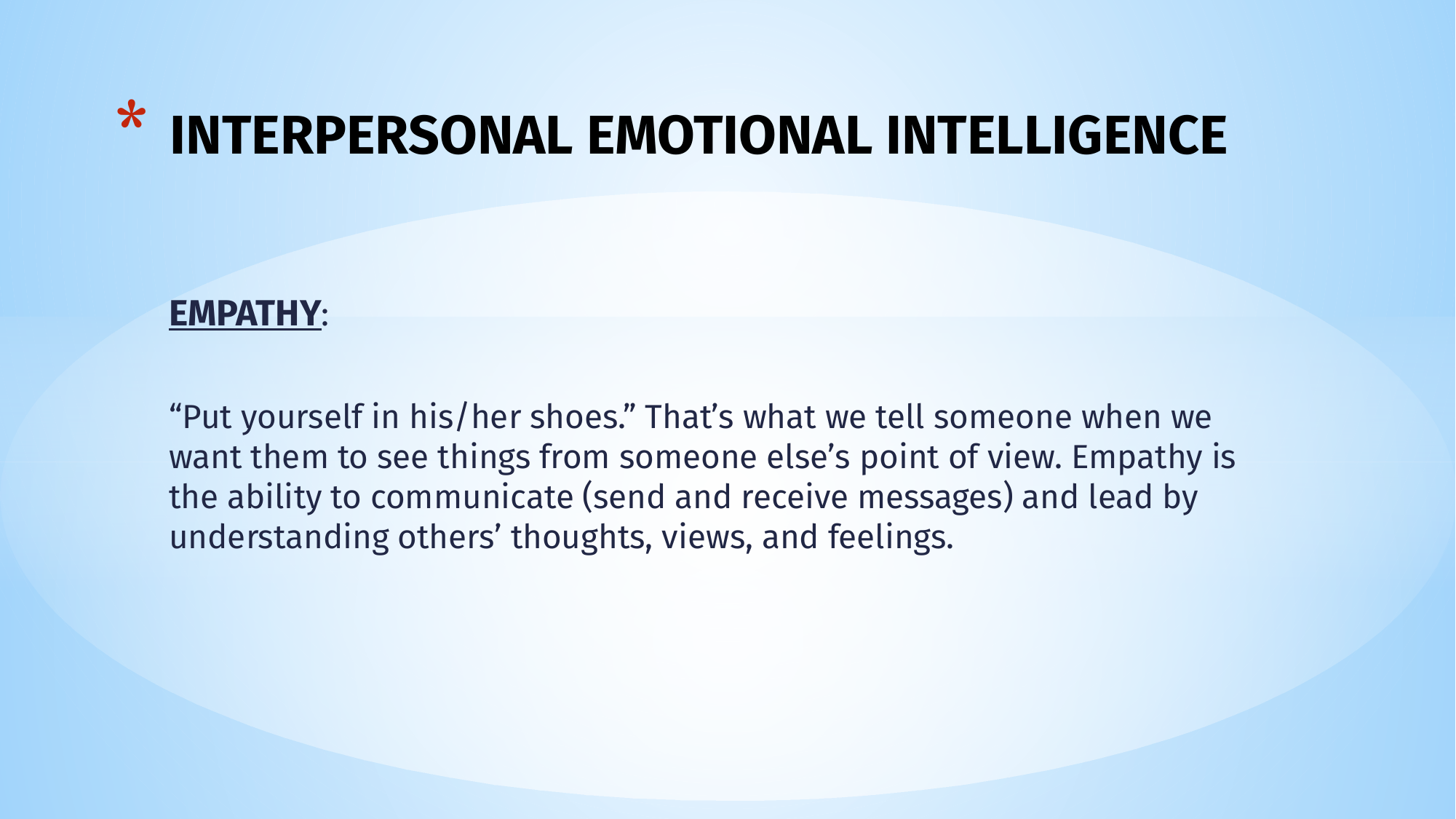

# INTERPERSONAL EMOTIONAL INTELLIGENCE

EMPATHY:

“Put yourself in his/her shoes.” That’s what we tell someone when we want them to see things from someone else’s point of view. Empathy is the ability to communicate (send and receive messages) and lead by understanding others’ thoughts, views, and feelings.